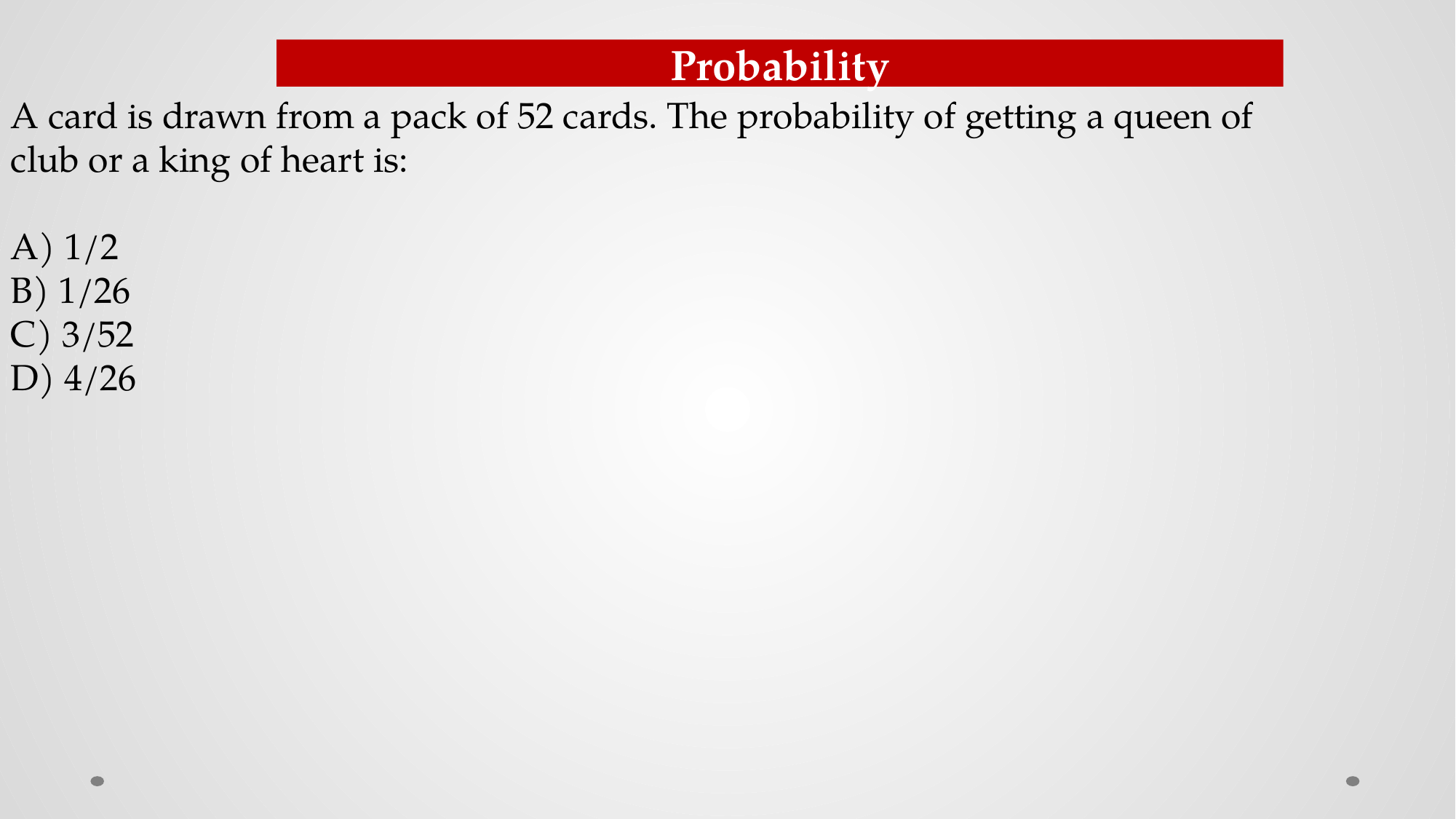

Probability
A card is drawn from a pack of 52 cards. The probability of getting a queen of club or a king of heart is:

A) 1/2
B) 1/26
C) 3/52
D) 4/26